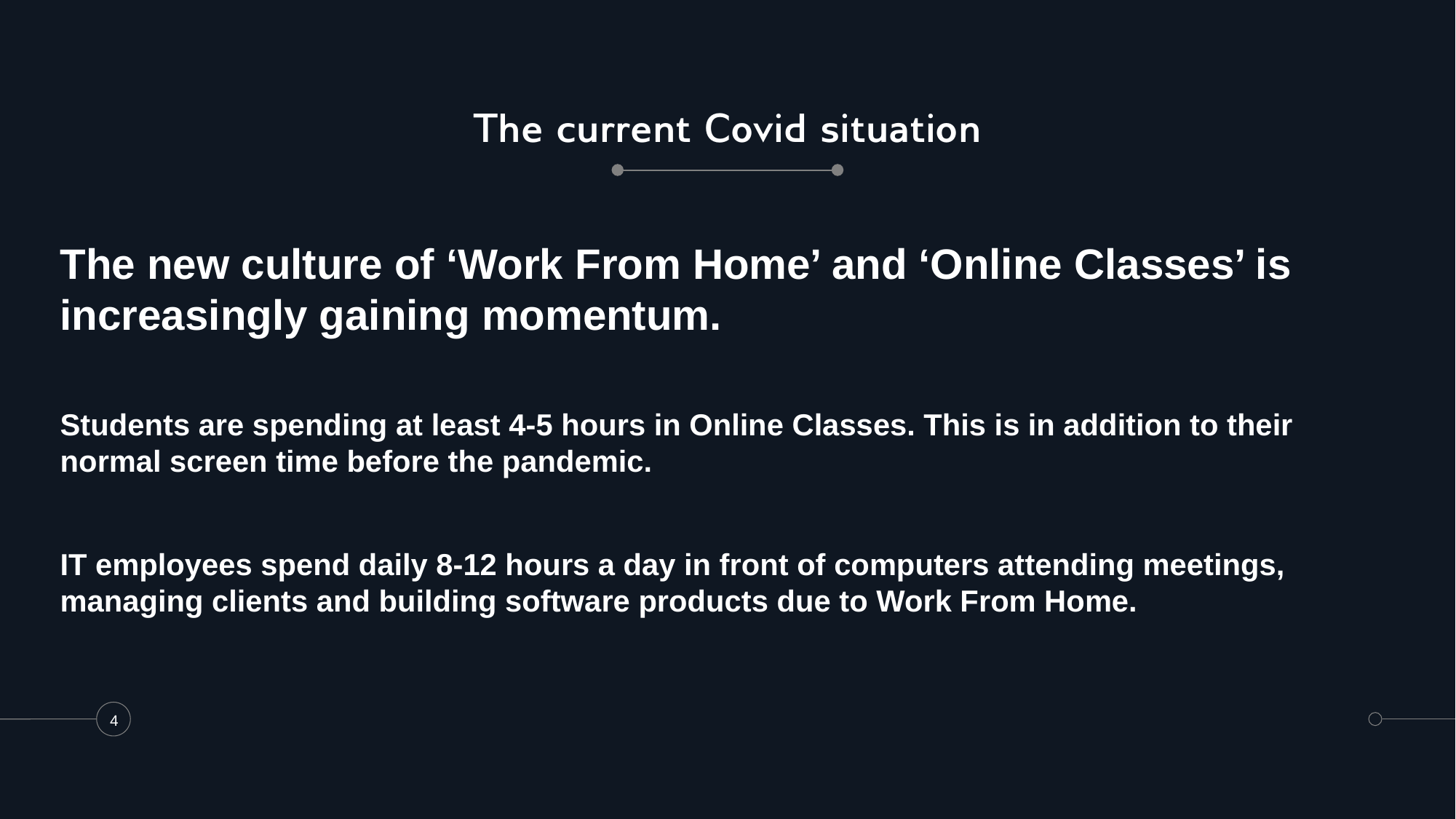

# The current Covid situation
The new culture of ‘Work From Home’ and ‘Online Classes’ is increasingly gaining momentum.

Students are spending at least 4-5 hours in Online Classes. This is in addition to their normal screen time before the pandemic.

IT employees spend daily 8-12 hours a day in front of computers attending meetings, managing clients and building software products due to Work From Home.
4